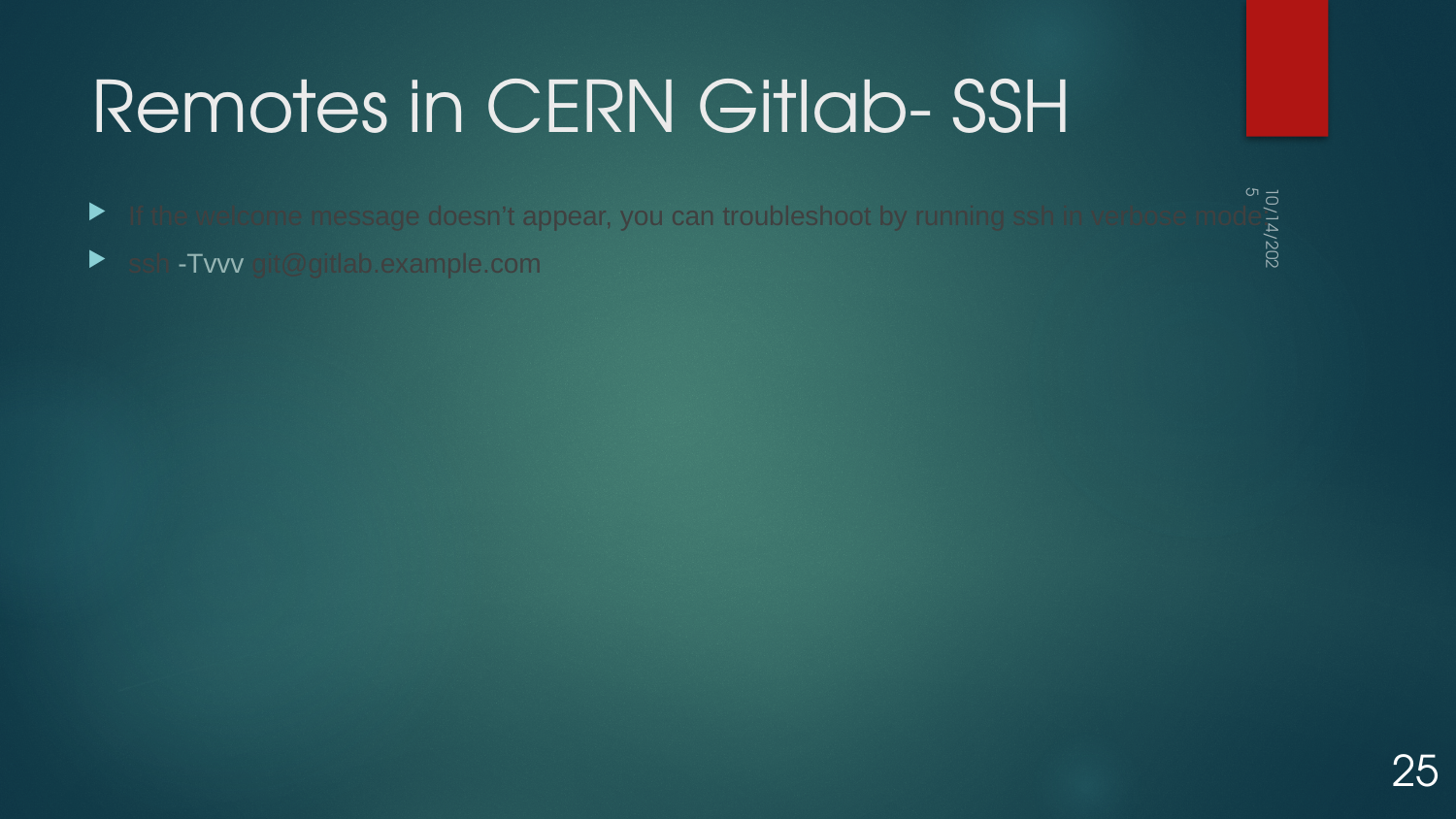

# Remotes in CERN Gitlab- SSH
If the welcome message doesn’t appear, you can troubleshoot by running ssh in verbose mode:
ssh -Tvvv git@gitlab.example.com

10/14/2025

25